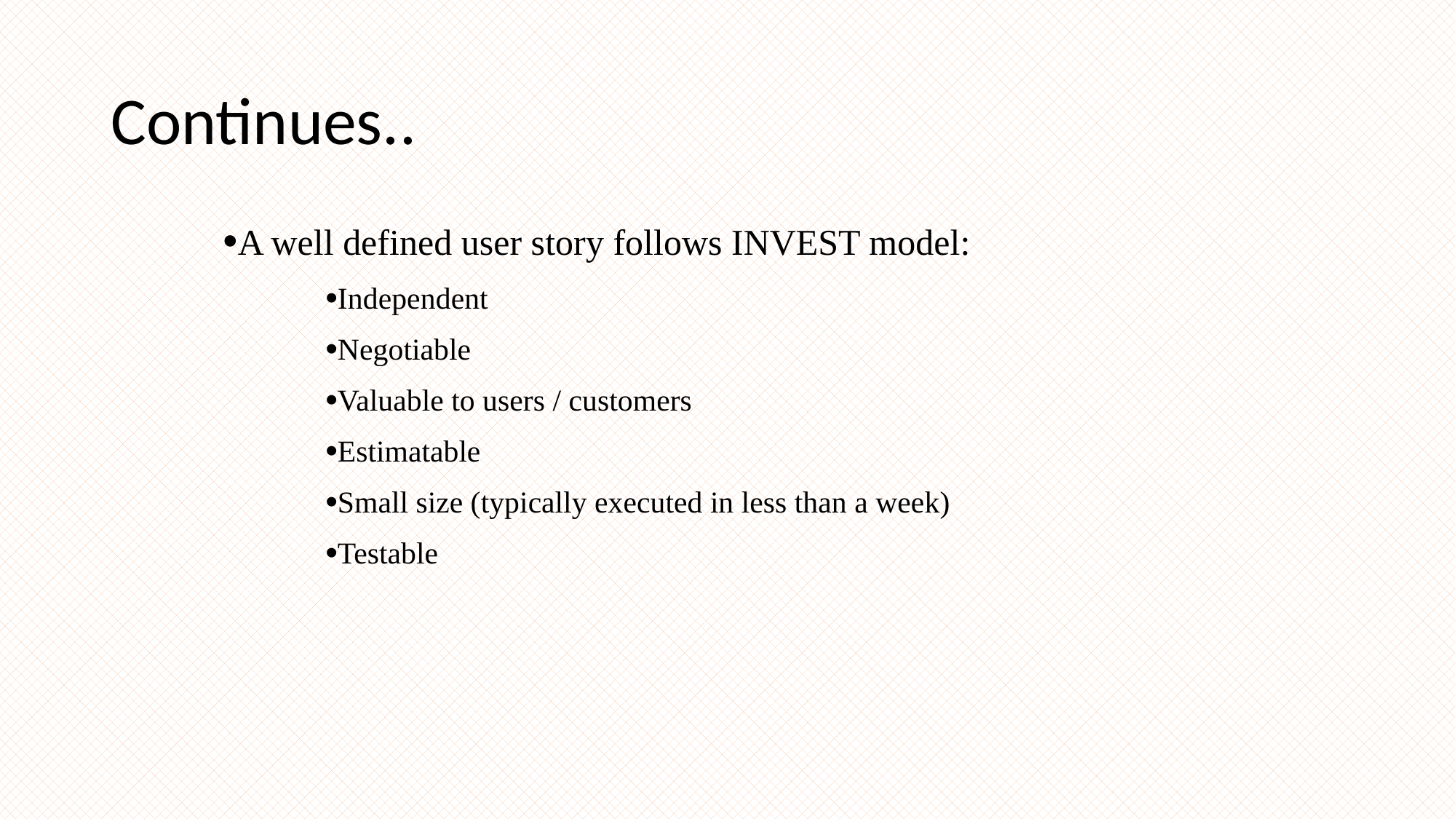

# Continues..
A well defined user story follows INVEST model:
Independent
Negotiable
Valuable to users / customers
Estimatable
Small size (typically executed in less than a week)
Testable